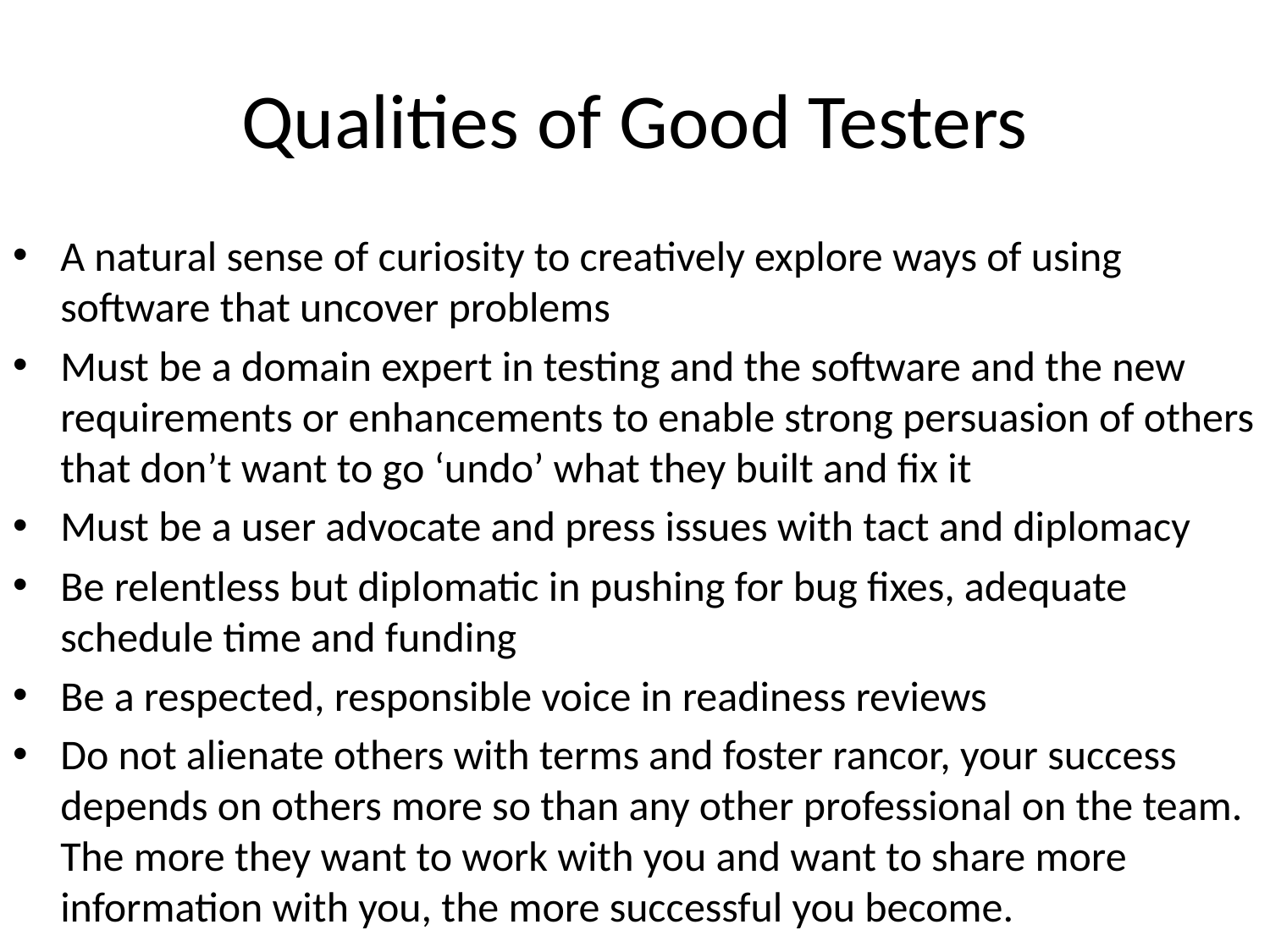

# Qualities of Good Testers
A natural sense of curiosity to creatively explore ways of using software that uncover problems
Must be a domain expert in testing and the software and the new requirements or enhancements to enable strong persuasion of others that don’t want to go ‘undo’ what they built and fix it
Must be a user advocate and press issues with tact and diplomacy
Be relentless but diplomatic in pushing for bug fixes, adequate schedule time and funding
Be a respected, responsible voice in readiness reviews
Do not alienate others with terms and foster rancor, your success depends on others more so than any other professional on the team.  The more they want to work with you and want to share more information with you, the more successful you become.